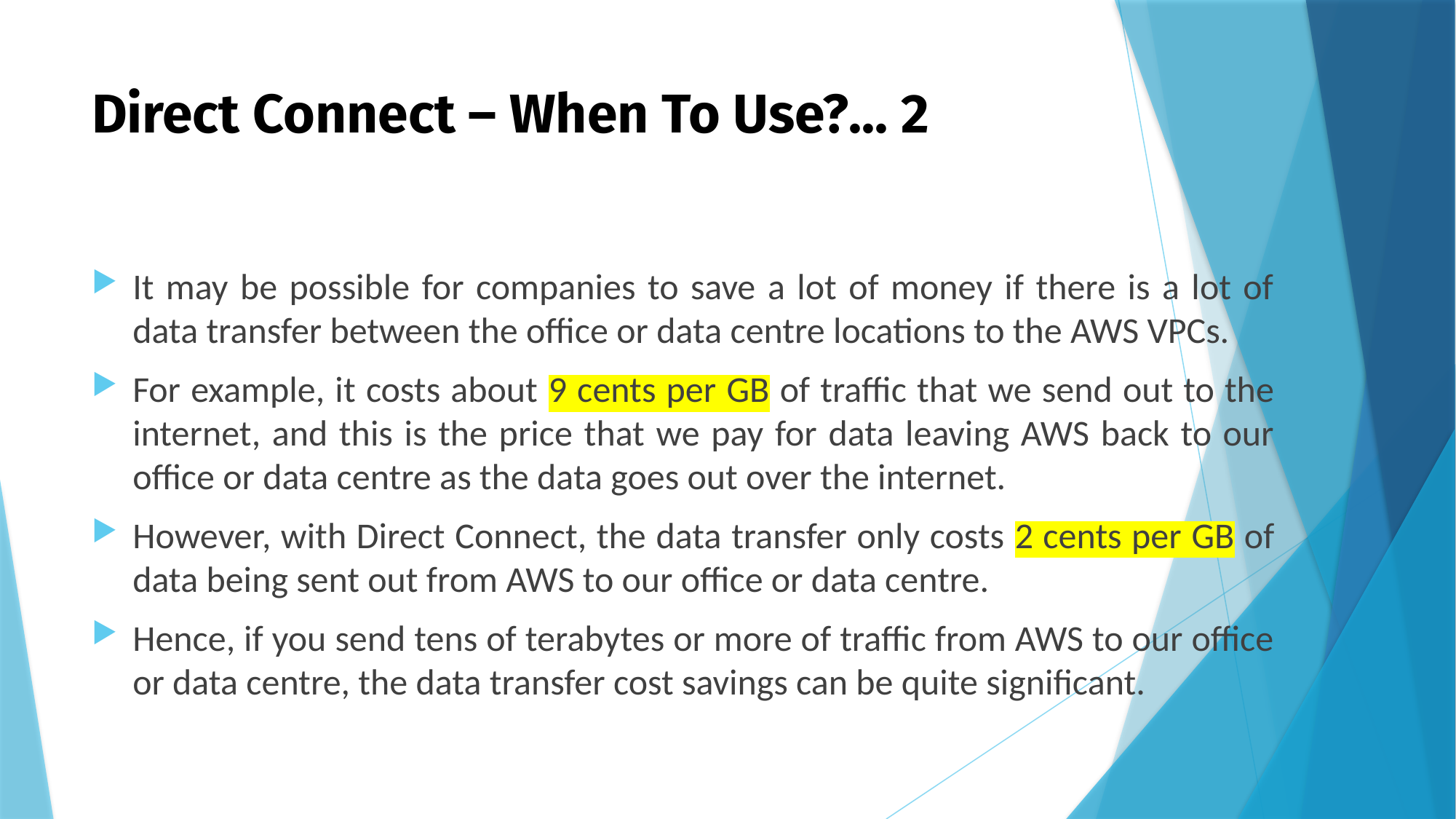

# Direct Connect – When To Use?... 2
It may be possible for companies to save a lot of money if there is a lot of data transfer between the office or data centre locations to the AWS VPCs.
For example, it costs about 9 cents per GB of traffic that we send out to the internet, and this is the price that we pay for data leaving AWS back to our office or data centre as the data goes out over the internet.
However, with Direct Connect, the data transfer only costs 2 cents per GB of data being sent out from AWS to our office or data centre.
Hence, if you send tens of terabytes or more of traffic from AWS to our office or data centre, the data transfer cost savings can be quite significant.